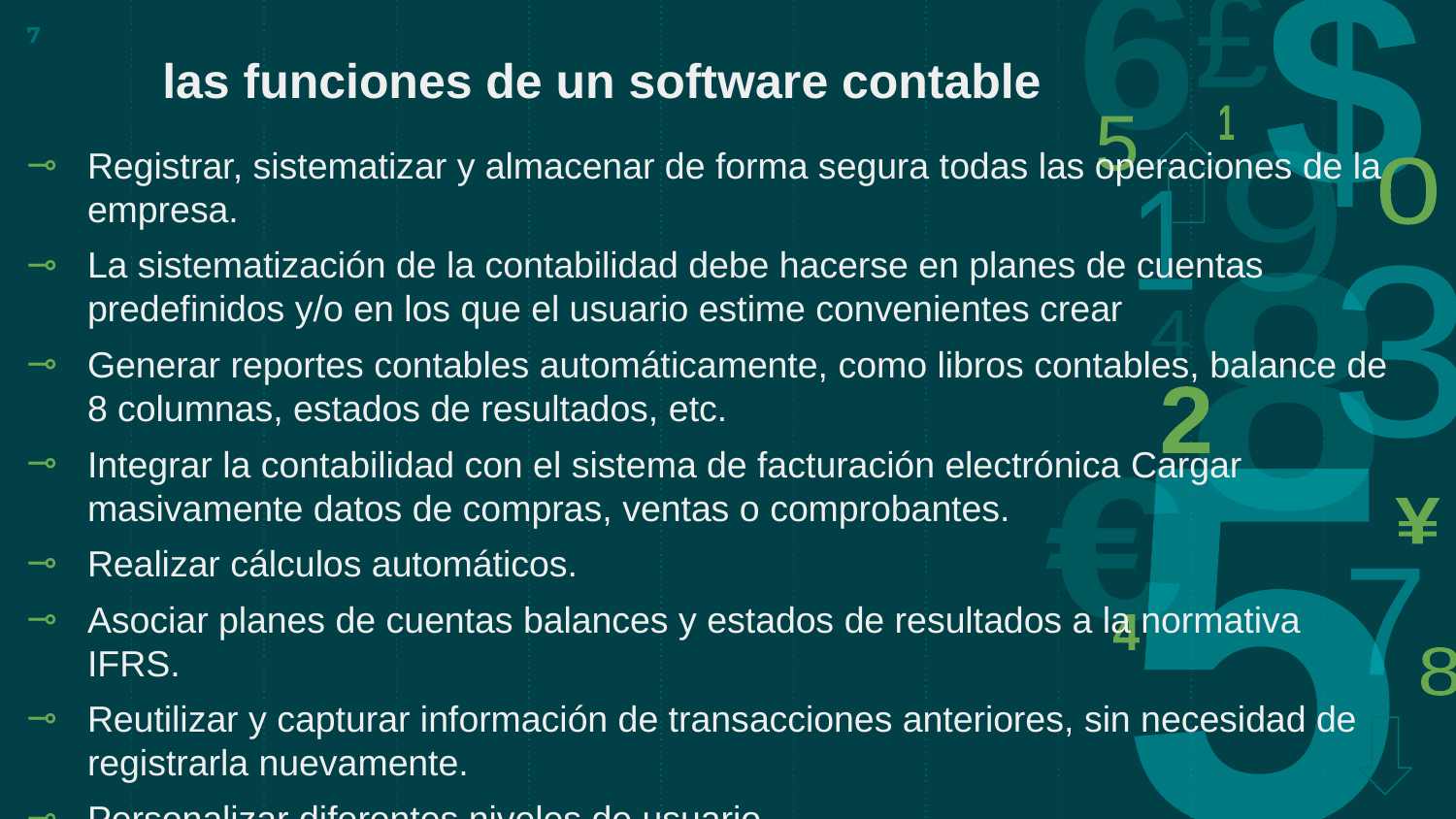

7
las funciones de un software contable
Registrar, sistematizar y almacenar de forma segura todas las operaciones de la empresa.
La sistematización de la contabilidad debe hacerse en planes de cuentas predefinidos y/o en los que el usuario estime convenientes crear
Generar reportes contables automáticamente, como libros contables, balance de 8 columnas, estados de resultados, etc.
Integrar la contabilidad con el sistema de facturación electrónica Cargar masivamente datos de compras, ventas o comprobantes.
Realizar cálculos automáticos.
Asociar planes de cuentas balances y estados de resultados a la normativa IFRS.
Reutilizar y capturar información de transacciones anteriores, sin necesidad de registrarla nuevamente.
Personalizar diferentes niveles de usuario.